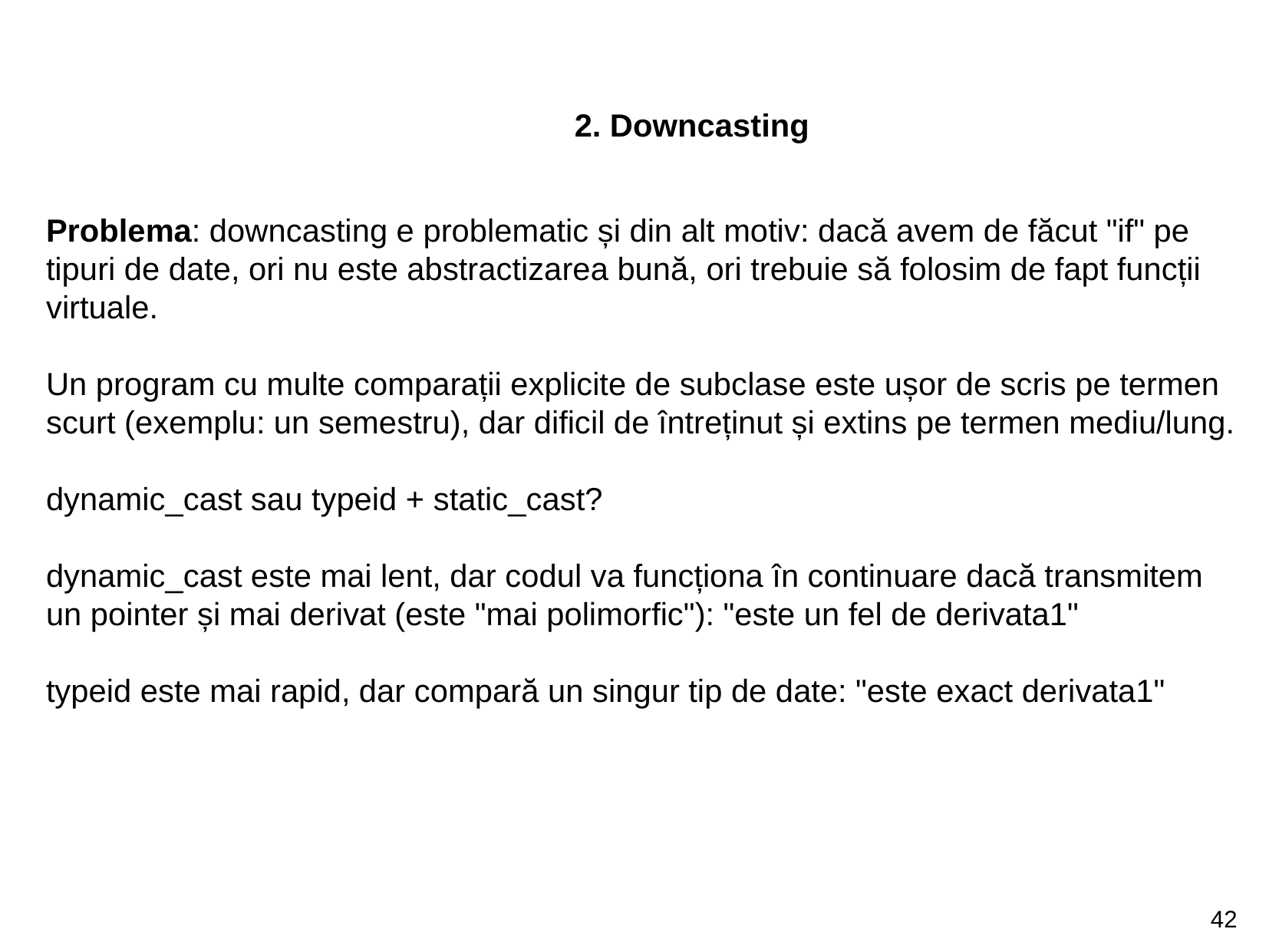

2. Downcasting

Problema: downcasting e problematic și din alt motiv: dacă avem de făcut "if" pe tipuri de date, ori nu este abstractizarea bună, ori trebuie să folosim de fapt funcții virtuale.

Un program cu multe comparații explicite de subclase este ușor de scris pe termen scurt (exemplu: un semestru), dar dificil de întreținut și extins pe termen mediu/lung.

dynamic_cast sau typeid + static_cast?

dynamic_cast este mai lent, dar codul va funcționa în continuare dacă transmitem un pointer și mai derivat (este "mai polimorfic"): "este un fel de derivata1"

typeid este mai rapid, dar compară un singur tip de date: "este exact derivata1"
42